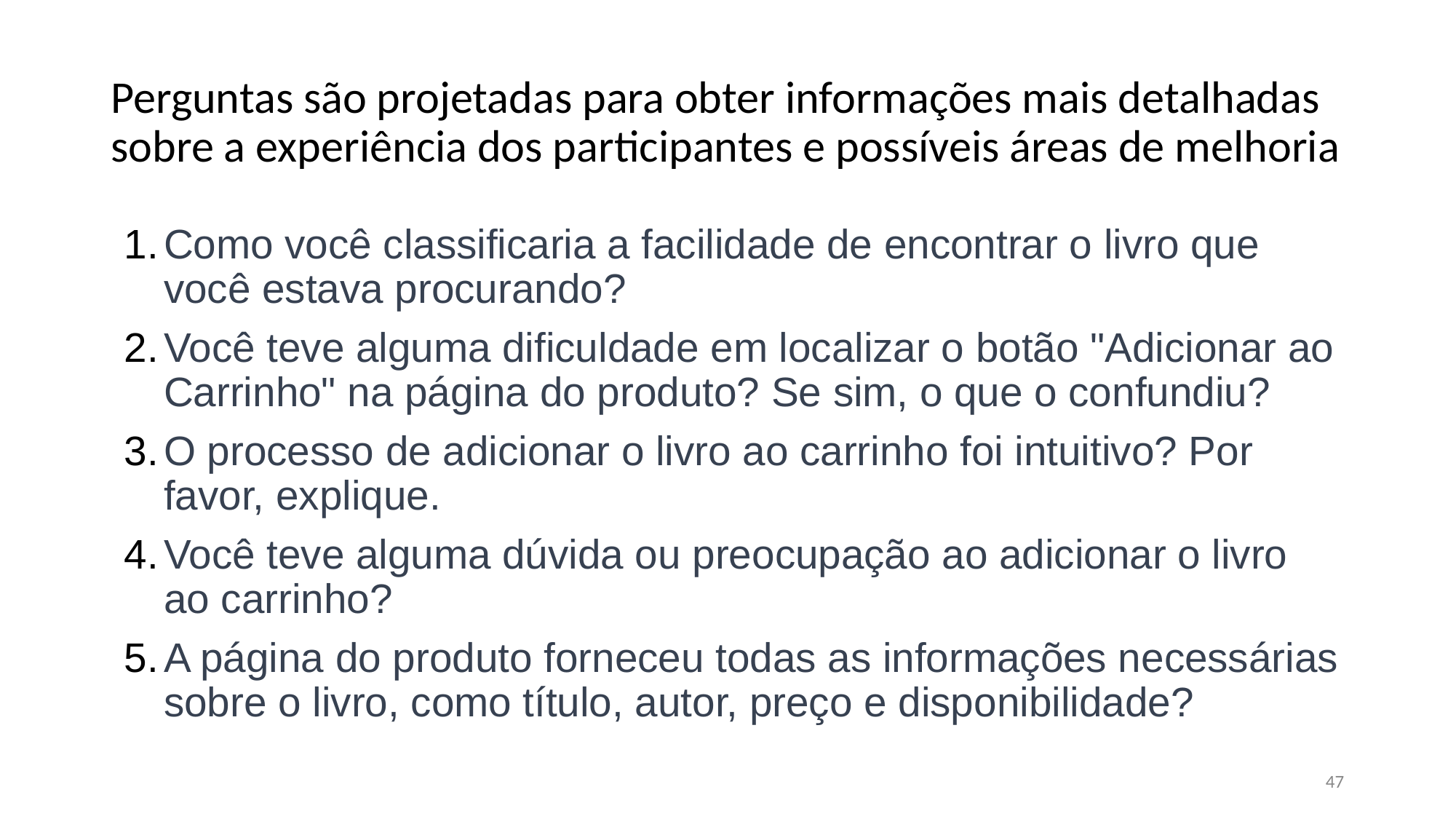

# Perguntas são projetadas para obter informações mais detalhadas sobre a experiência dos participantes e possíveis áreas de melhoria
Como você classificaria a facilidade de encontrar o livro que você estava procurando?
Você teve alguma dificuldade em localizar o botão "Adicionar ao Carrinho" na página do produto? Se sim, o que o confundiu?
O processo de adicionar o livro ao carrinho foi intuitivo? Por favor, explique.
Você teve alguma dúvida ou preocupação ao adicionar o livro ao carrinho?
A página do produto forneceu todas as informações necessárias sobre o livro, como título, autor, preço e disponibilidade?
47